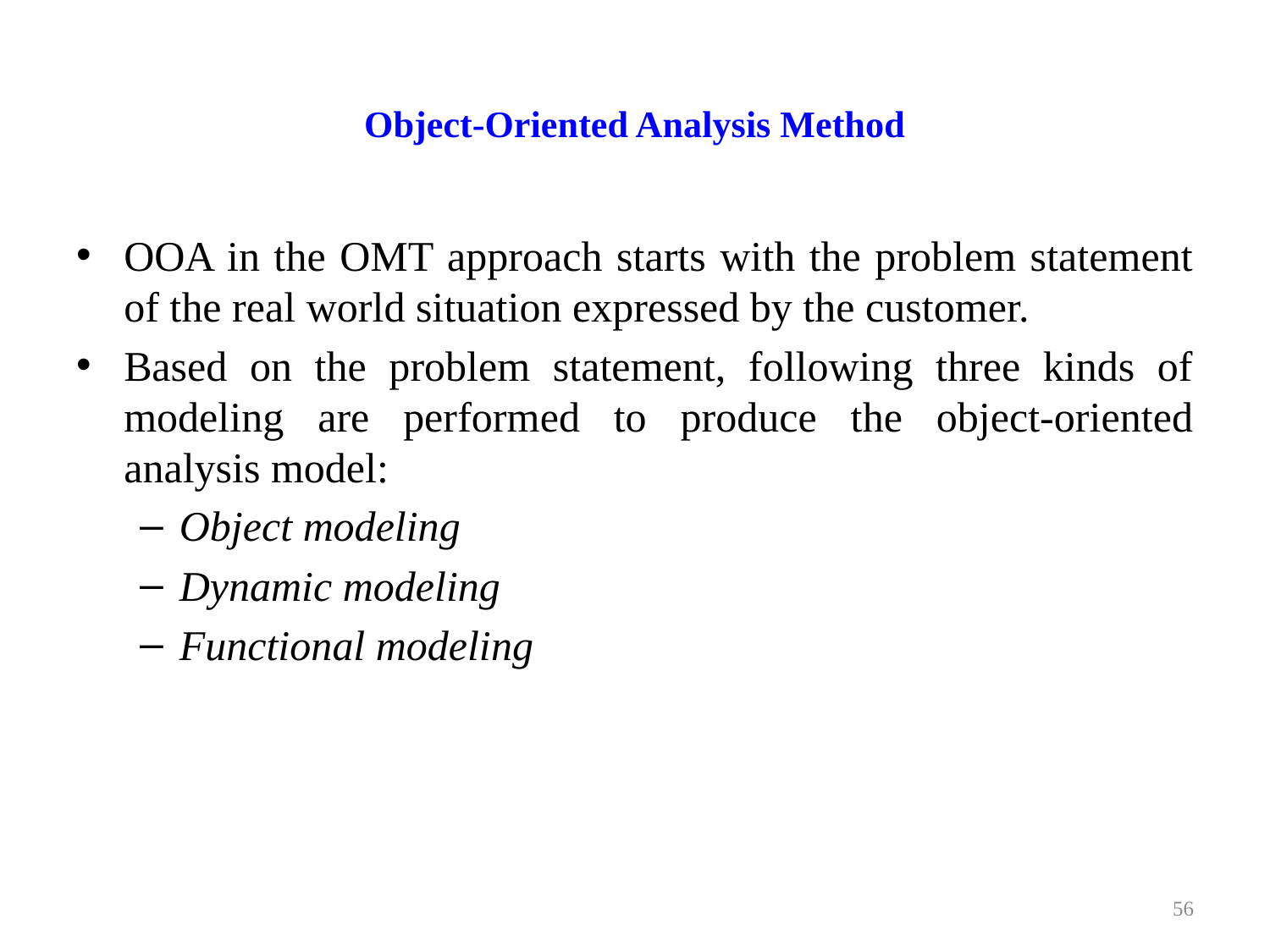

# Object-Oriented Analysis Method
OOA in the OMT approach starts with the problem statement of the real world situation expressed by the customer.
Based on the problem statement, following three kinds of modeling are performed to produce the object-oriented analysis model:
Object modeling
Dynamic modeling
Functional modeling
56